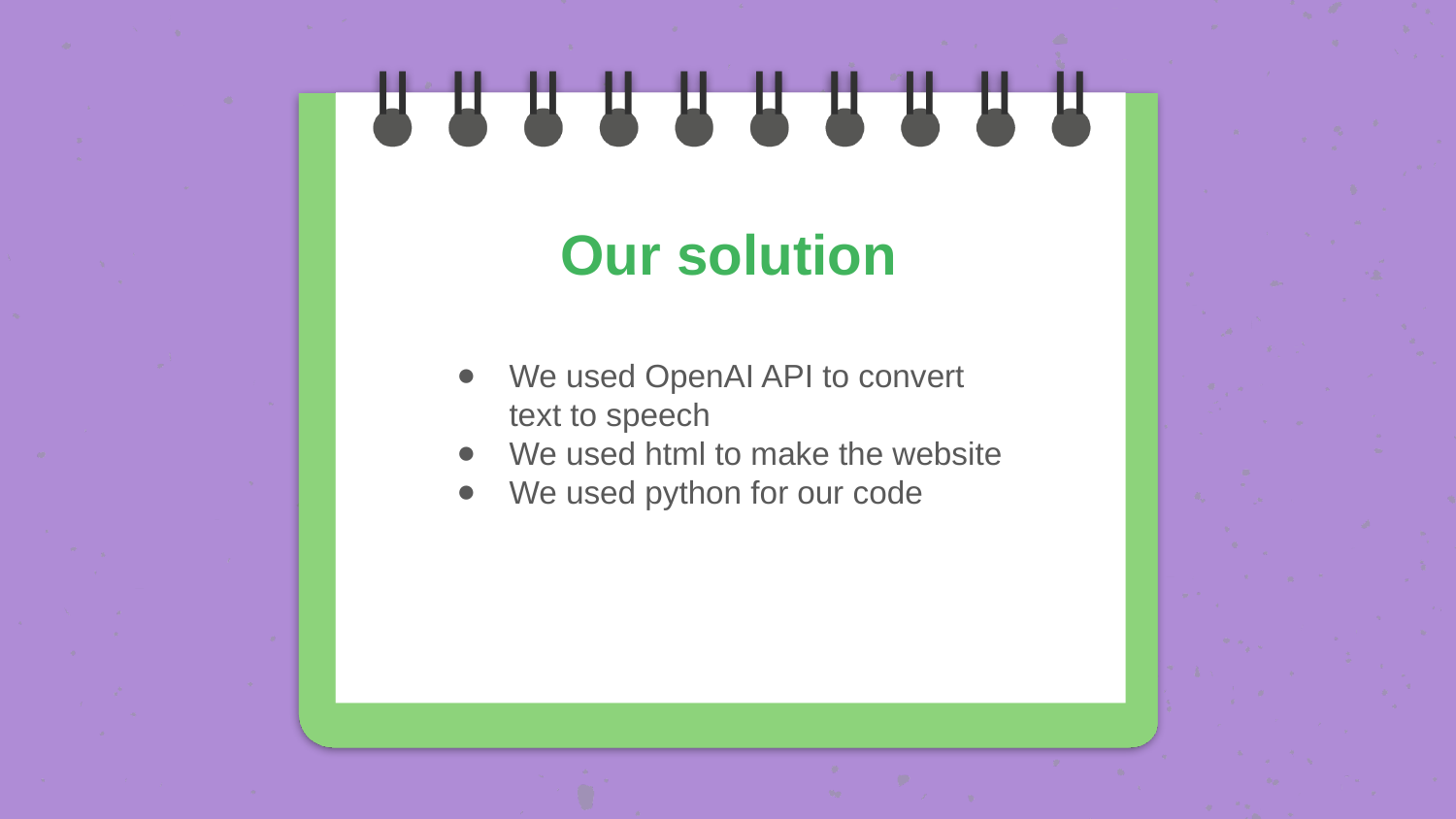

# Our solution
We used OpenAI API to convert text to speech
We used html to make the website
We used python for our code